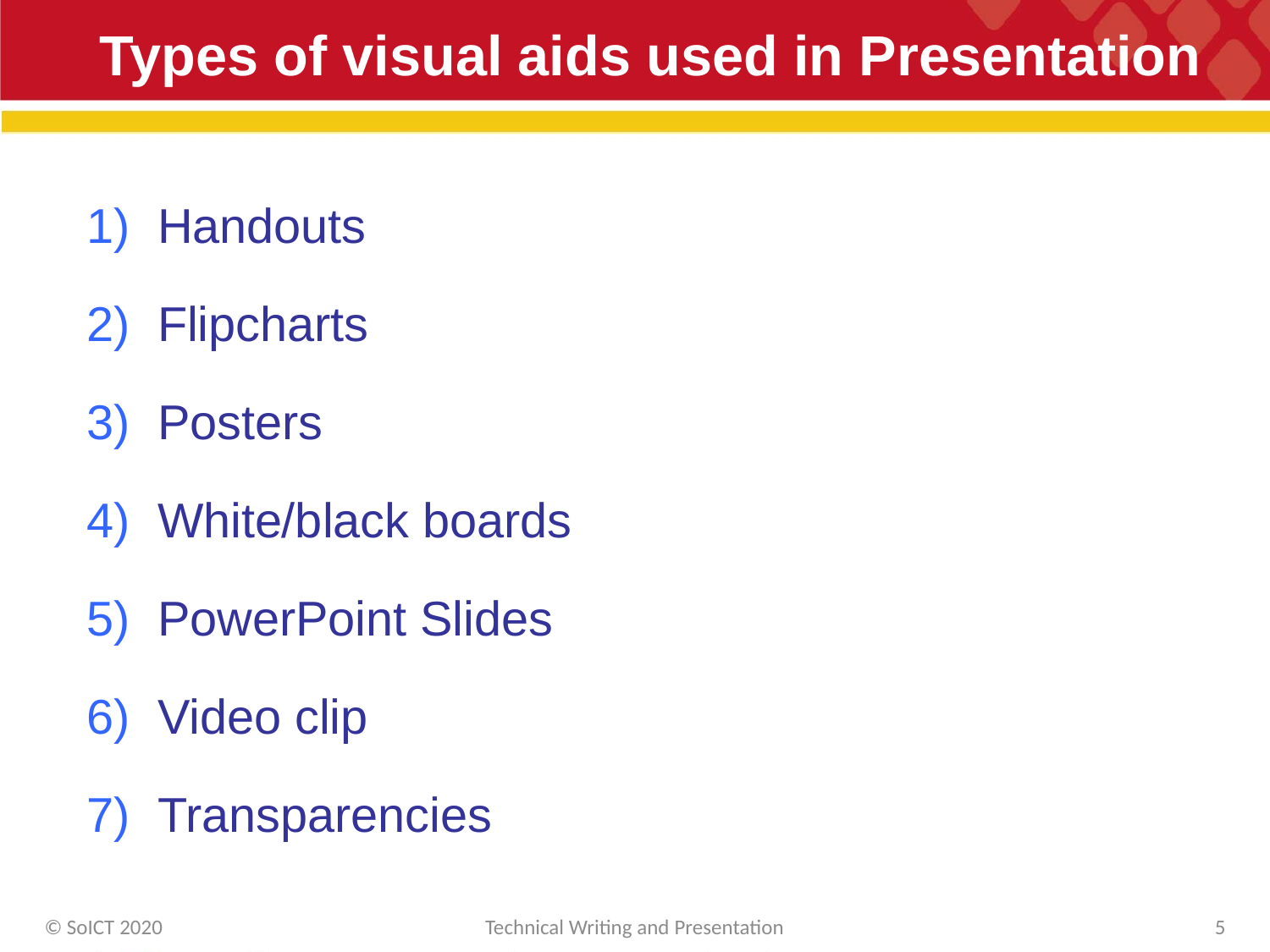

# Types of visual aids used in Presentation
Handouts
Flipcharts
Posters
White/black boards
PowerPoint Slides
Video clip
Transparencies
© SoICT 2020
Technical Writing and Presentation
5